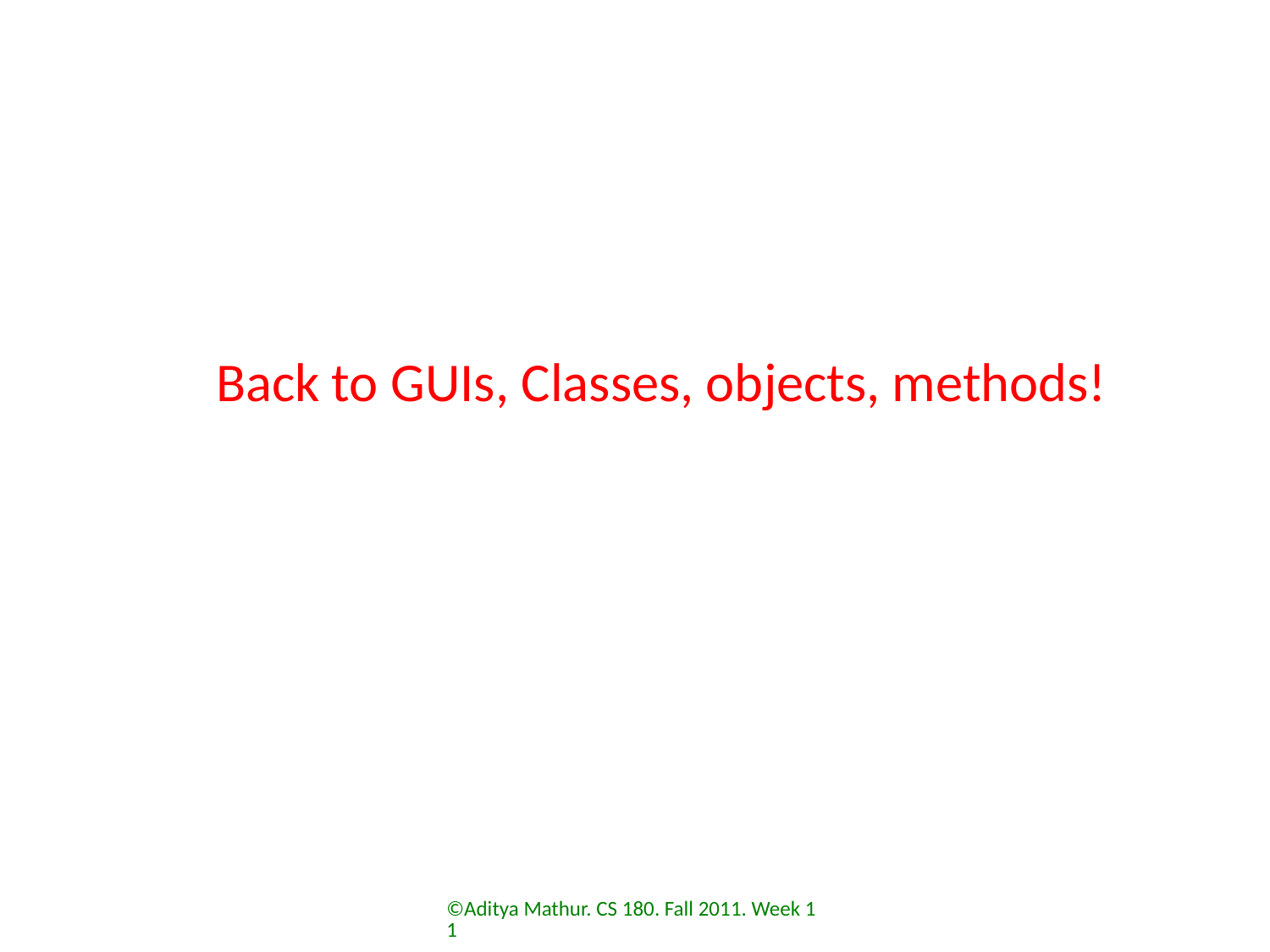

Back to GUIs, Classes, objects, methods!
©Aditya Mathur. CS 180. Fall 2011. Week 11